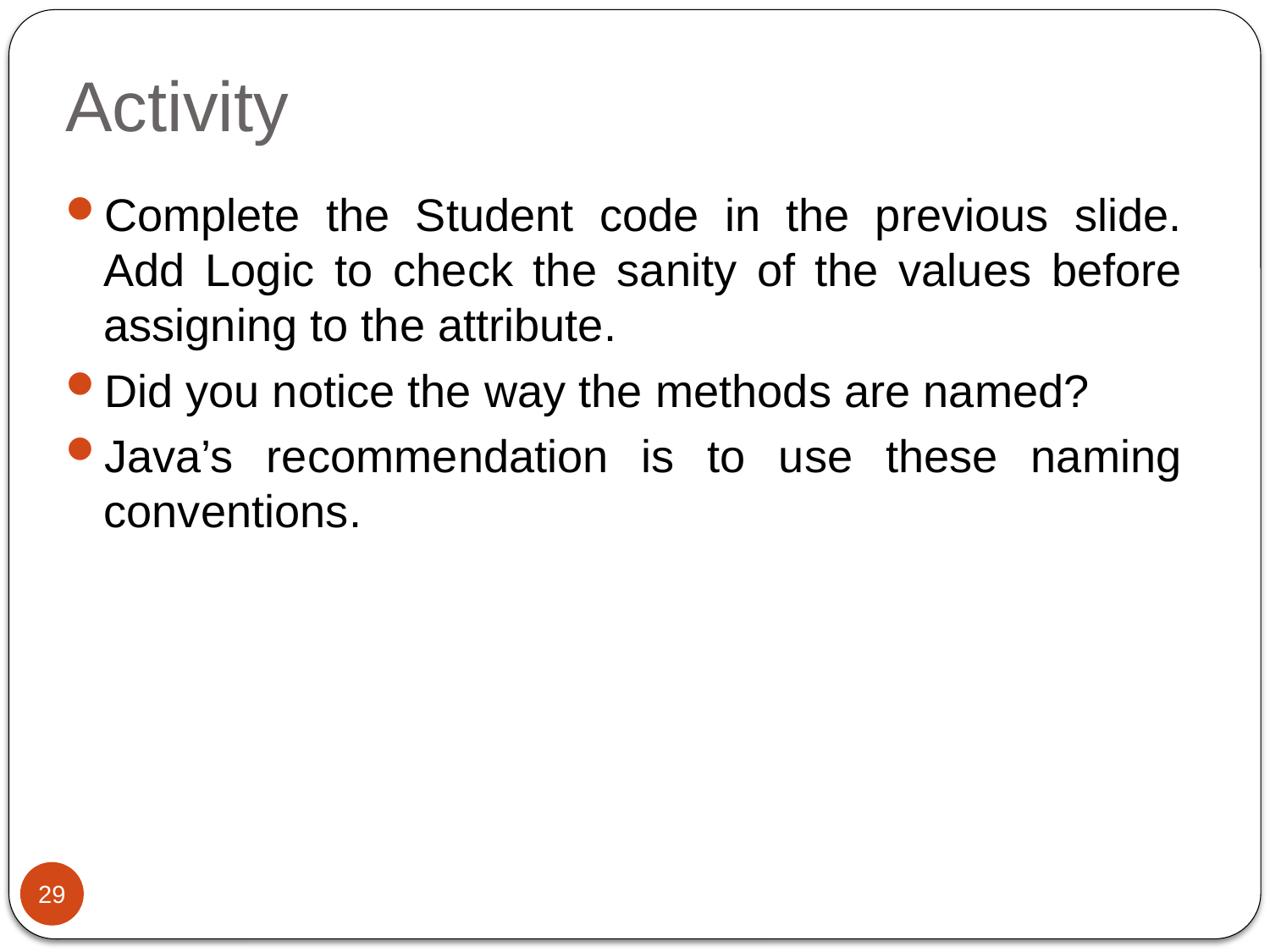

# Activity
Complete the Student code in the previous slide. Add Logic to check the sanity of the values before assigning to the attribute.
Did you notice the way the methods are named?
Java’s recommendation is to use these naming conventions.
29